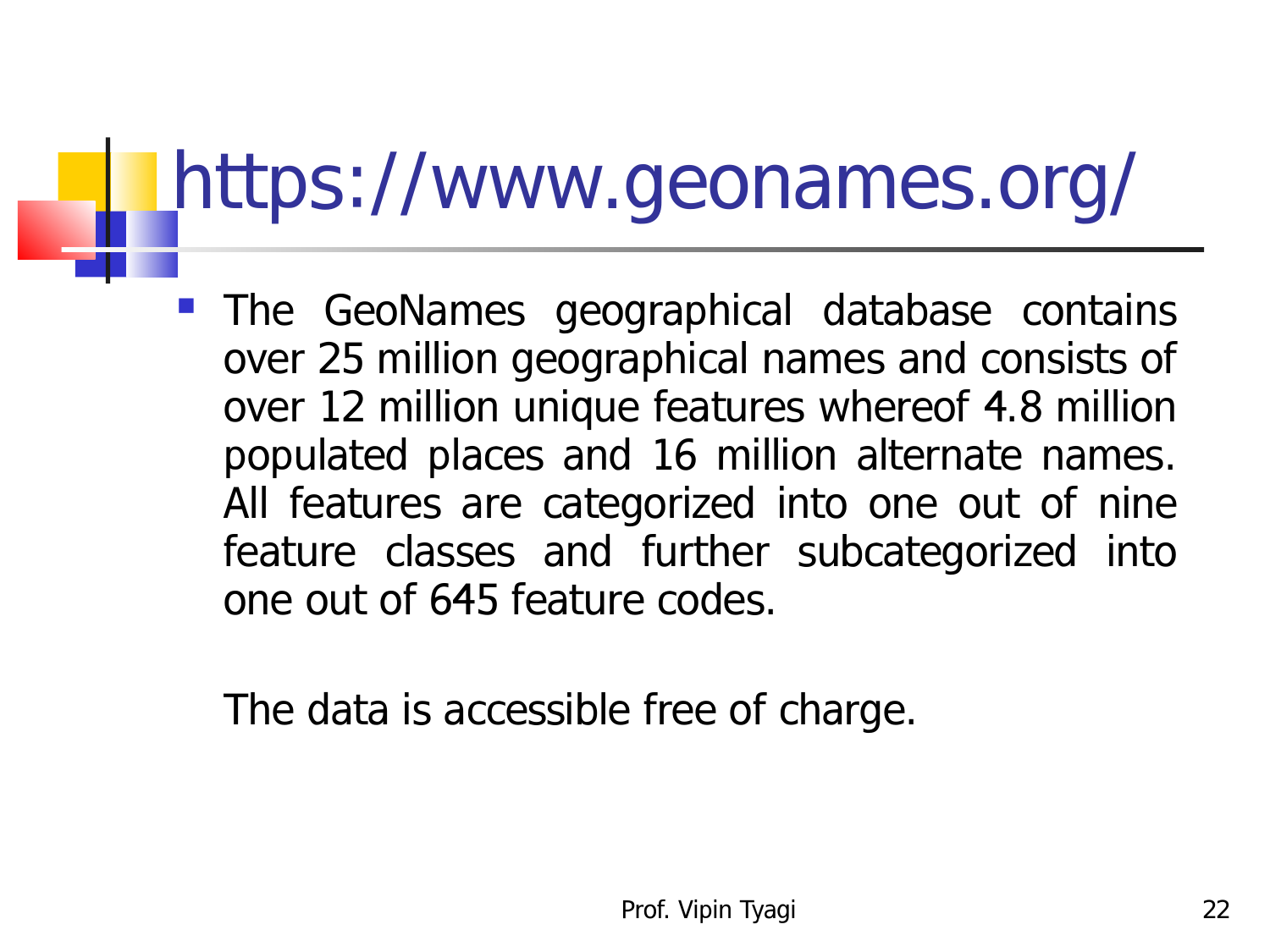

# https://www.geonames.org/
The GeoNames geographical database contains over 25 million geographical names and consists of over 12 million unique features whereof 4.8 million populated places and 16 million alternate names. All features are categorized into one out of nine feature classes and further subcategorized into one out of 645 feature codes.
The data is accessible free of charge.
Prof. Vipin Tyagi
22